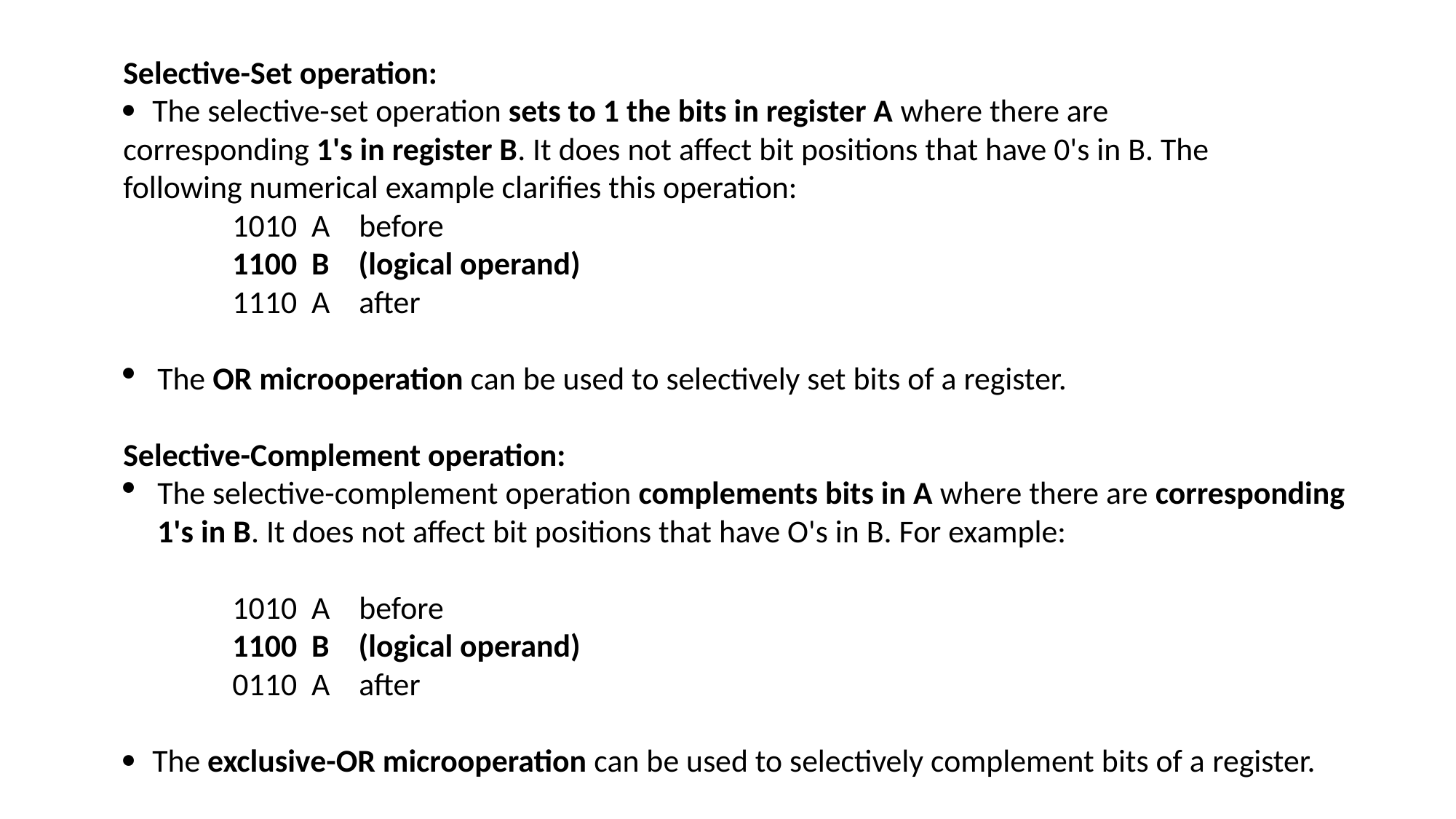

Selective-Set operation:
• The selective-set operation sets to 1 the bits in register A where there are
corresponding 1's in register B. It does not affect bit positions that have 0's in B. The
following numerical example clarifies this operation:
	1010  A    before
	1100  B    (logical operand)
	1110  A    after

The OR microoperation can be used to selectively set bits of a register.

Selective-Complement operation:
The selective-complement operation complements bits in A where there are corresponding 1's in B. It does not affect bit positions that have O's in B. For example:

	1010  A    before
	1100  B    (logical operand)
	0110  A    after

• The exclusive-OR microoperation can be used to selectively complement bits of a register.